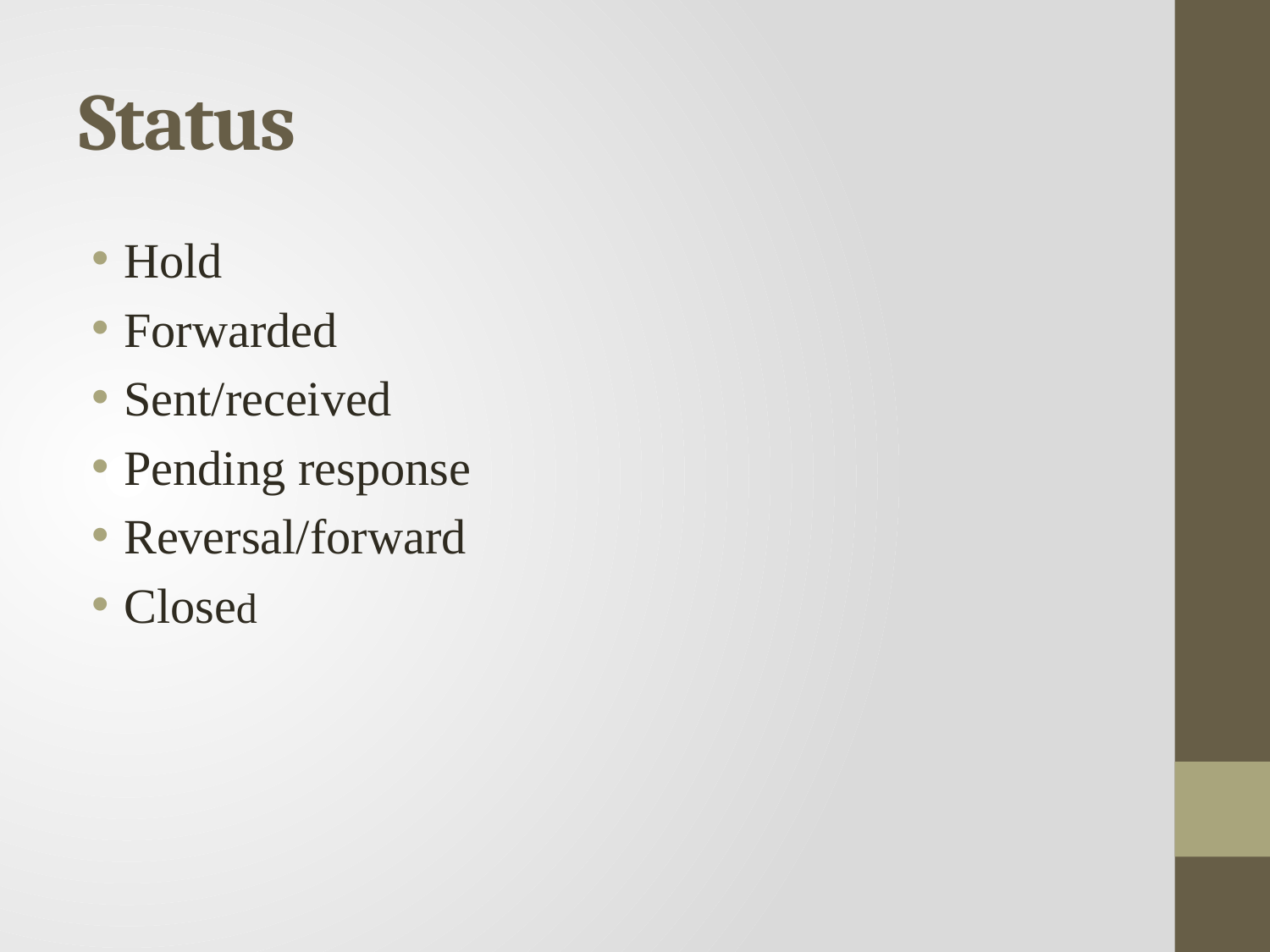

# Status
Hold
Forwarded
Sent/received
Pending response
Reversal/forward
Closed